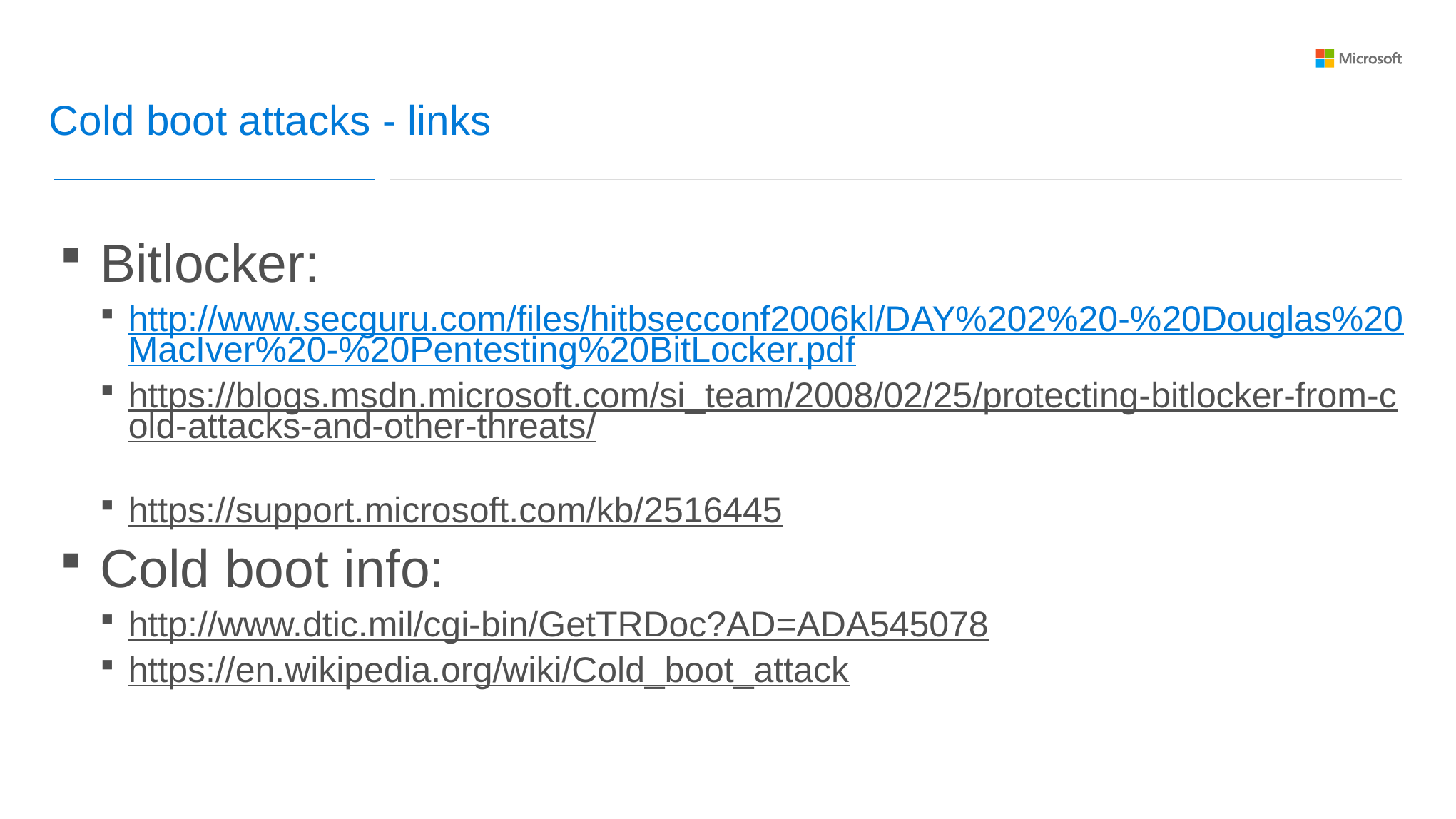

Cold boot attacks - links
Bitlocker:
http://www.secguru.com/files/hitbsecconf2006kl/DAY%202%20-%20Douglas%20MacIver%20-%20Pentesting%20BitLocker.pdf
https://blogs.msdn.microsoft.com/si_team/2008/02/25/protecting-bitlocker-from-cold-attacks-and-other-threats/
https://support.microsoft.com/kb/2516445
Cold boot info:
http://www.dtic.mil/cgi-bin/GetTRDoc?AD=ADA545078
https://en.wikipedia.org/wiki/Cold_boot_attack